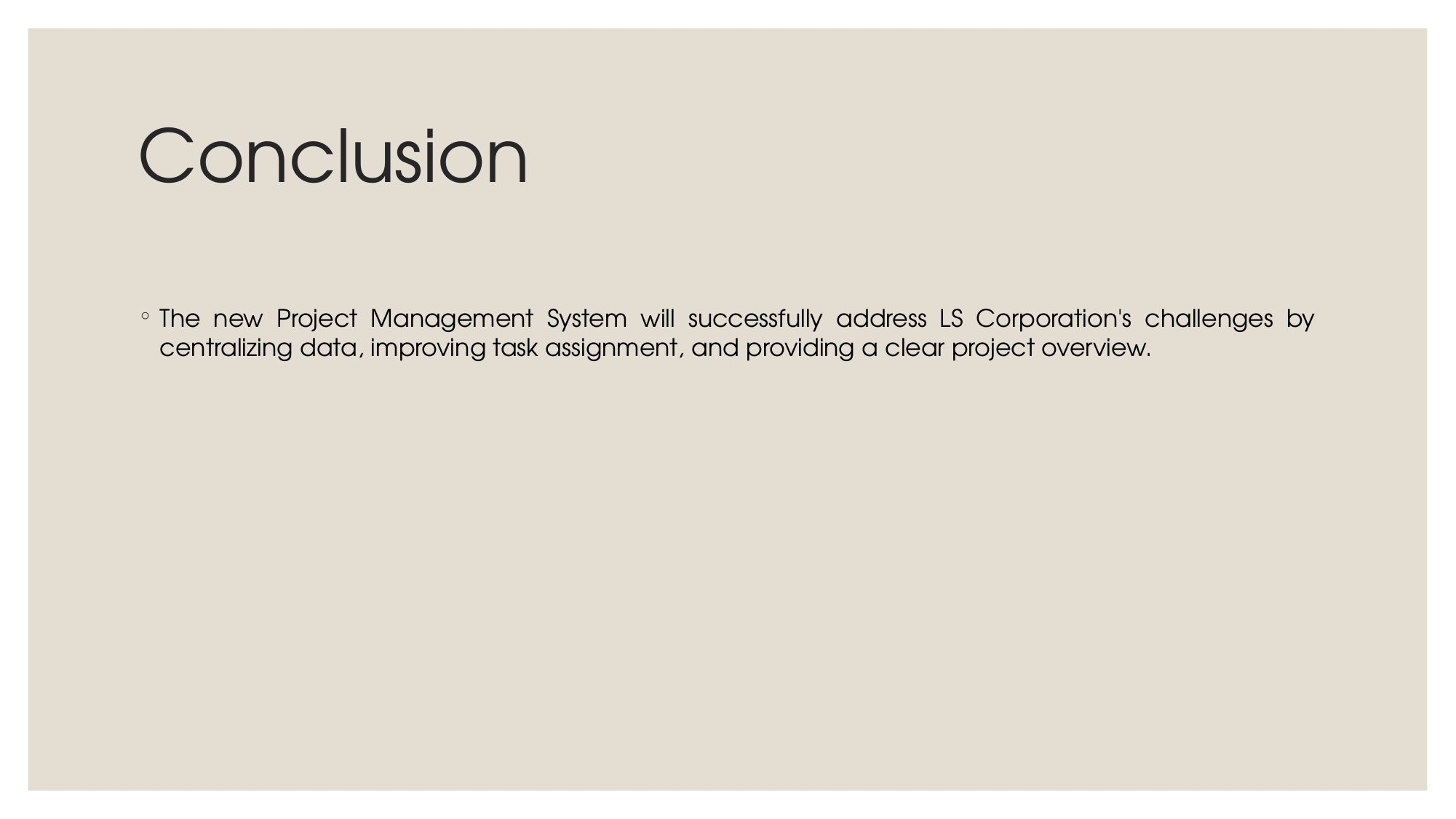

# Conclusion

The new Project Management System will successfully address LS Corporation's challenges by centralizing data, improving task assignment, and providing a clear project overview.